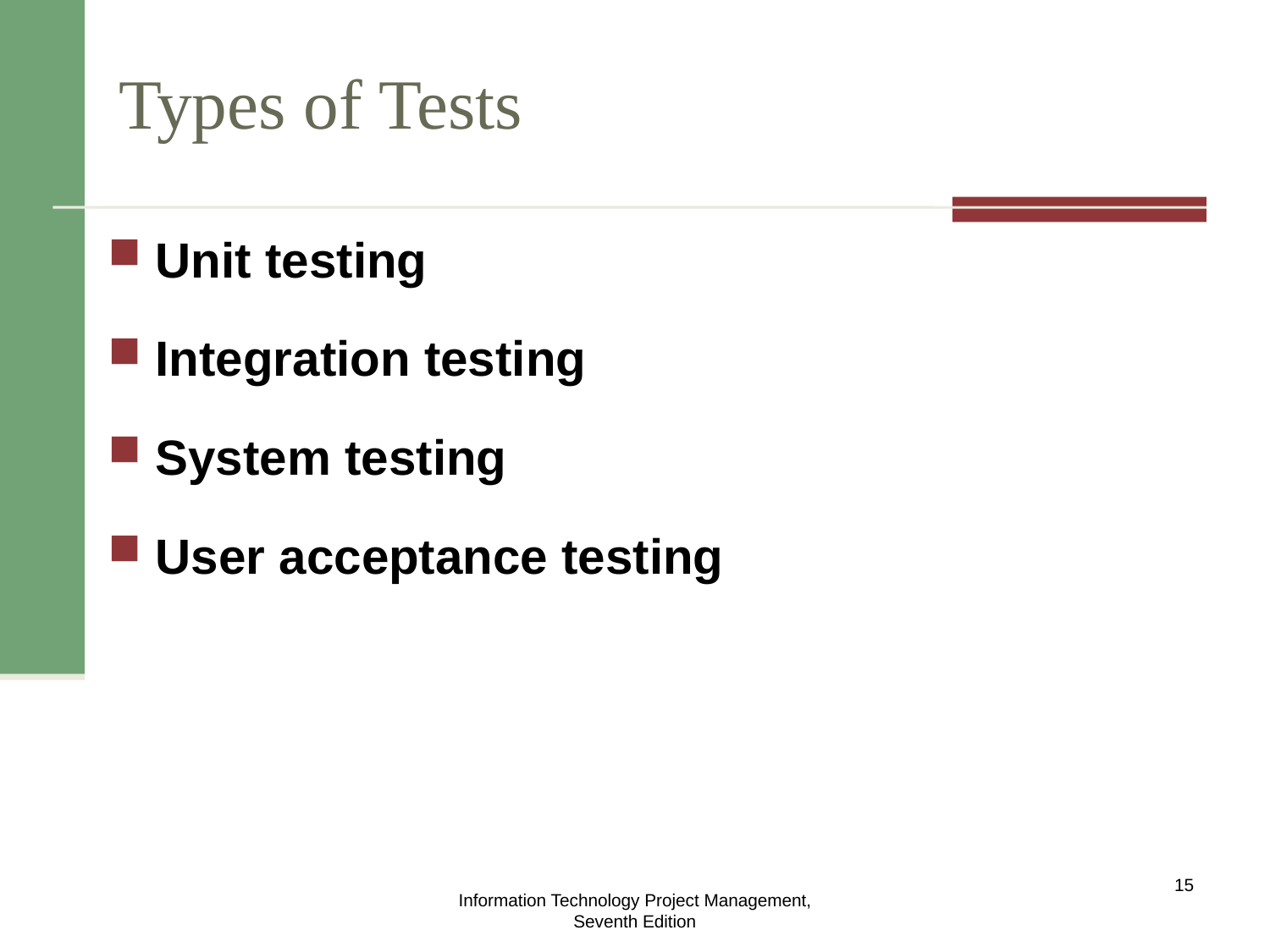

# Types of Tests
Unit testing
Integration testing
System testing
User acceptance testing
15
Information Technology Project Management, Seventh Edition